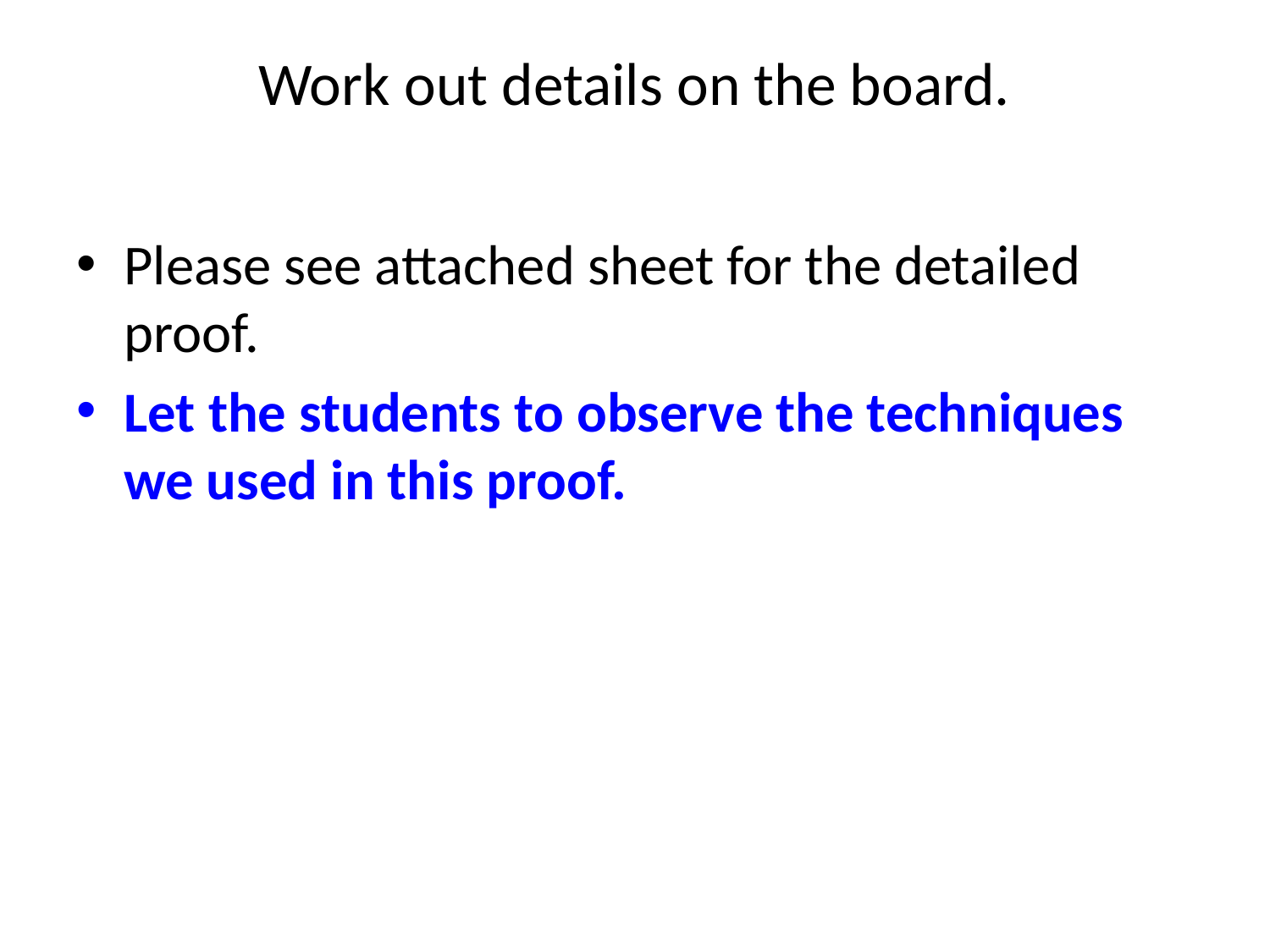

# Work out details on the board.
Please see attached sheet for the detailed proof.
Let the students to observe the techniques we used in this proof.